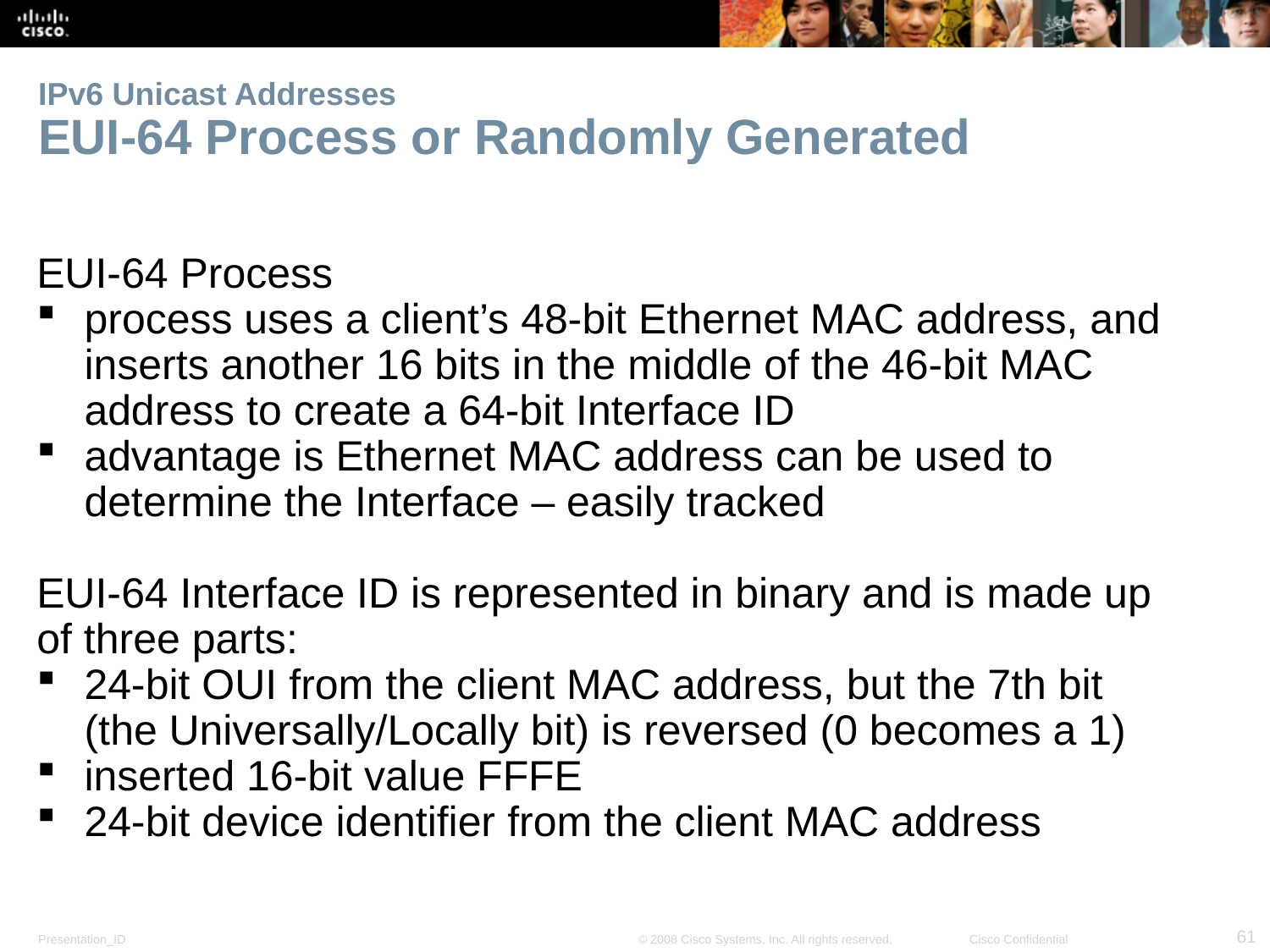

# IPv6 Unicast Addresses EUI-64 Process or Randomly Generated
EUI-64 Process
process uses a client’s 48-bit Ethernet MAC address, and inserts another 16 bits in the middle of the 46-bit MAC address to create a 64-bit Interface ID
advantage is Ethernet MAC address can be used to determine the Interface – easily tracked

EUI-64 Interface ID is represented in binary and is made up of three parts:
24-bit OUI from the client MAC address, but the 7th bit (the Universally/Locally bit) is reversed (0 becomes a 1)
inserted 16-bit value FFFE
24-bit device identifier from the client MAC address